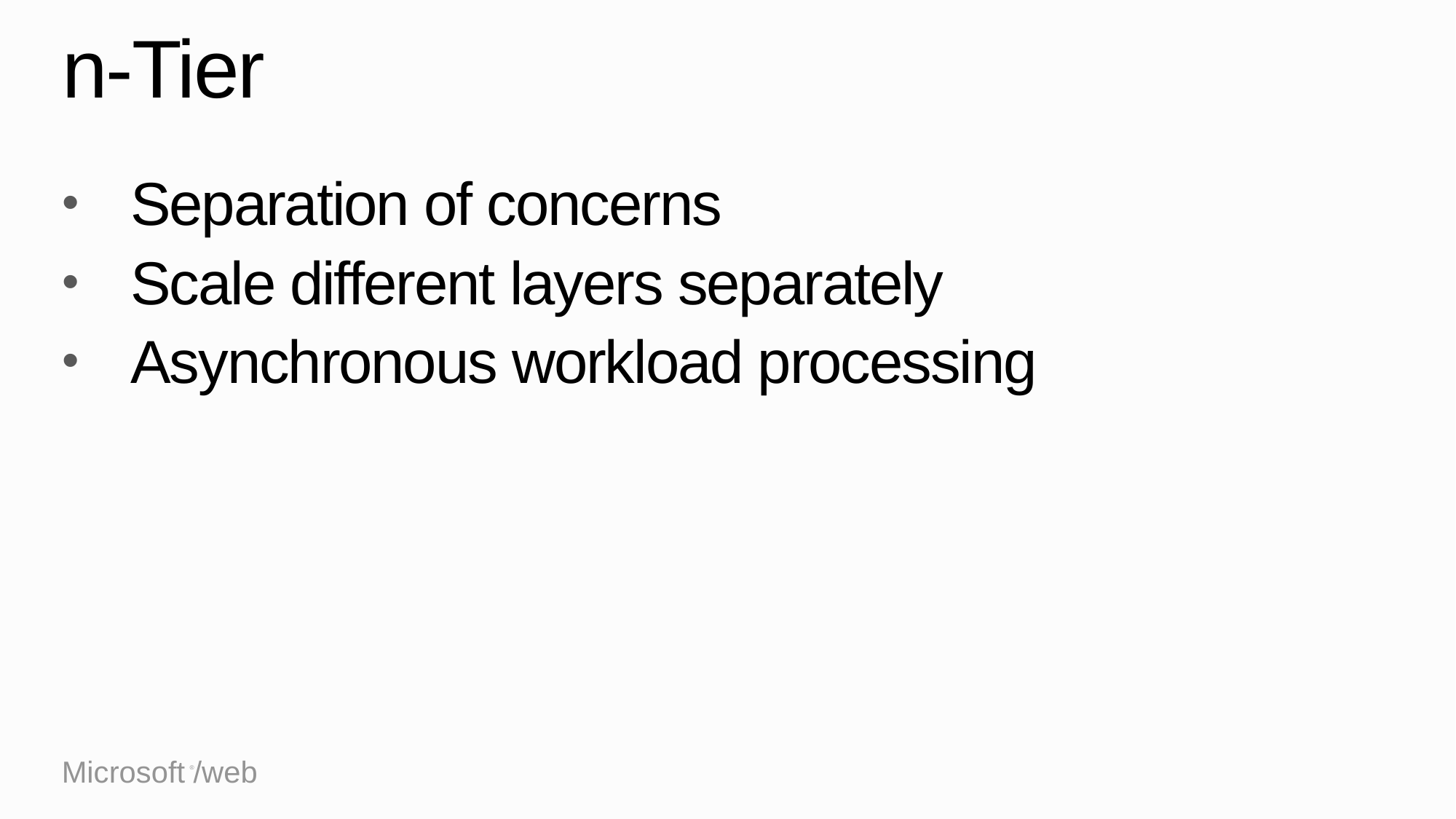

# n-Tier
Separation of concerns
Scale different layers separately
Asynchronous workload processing